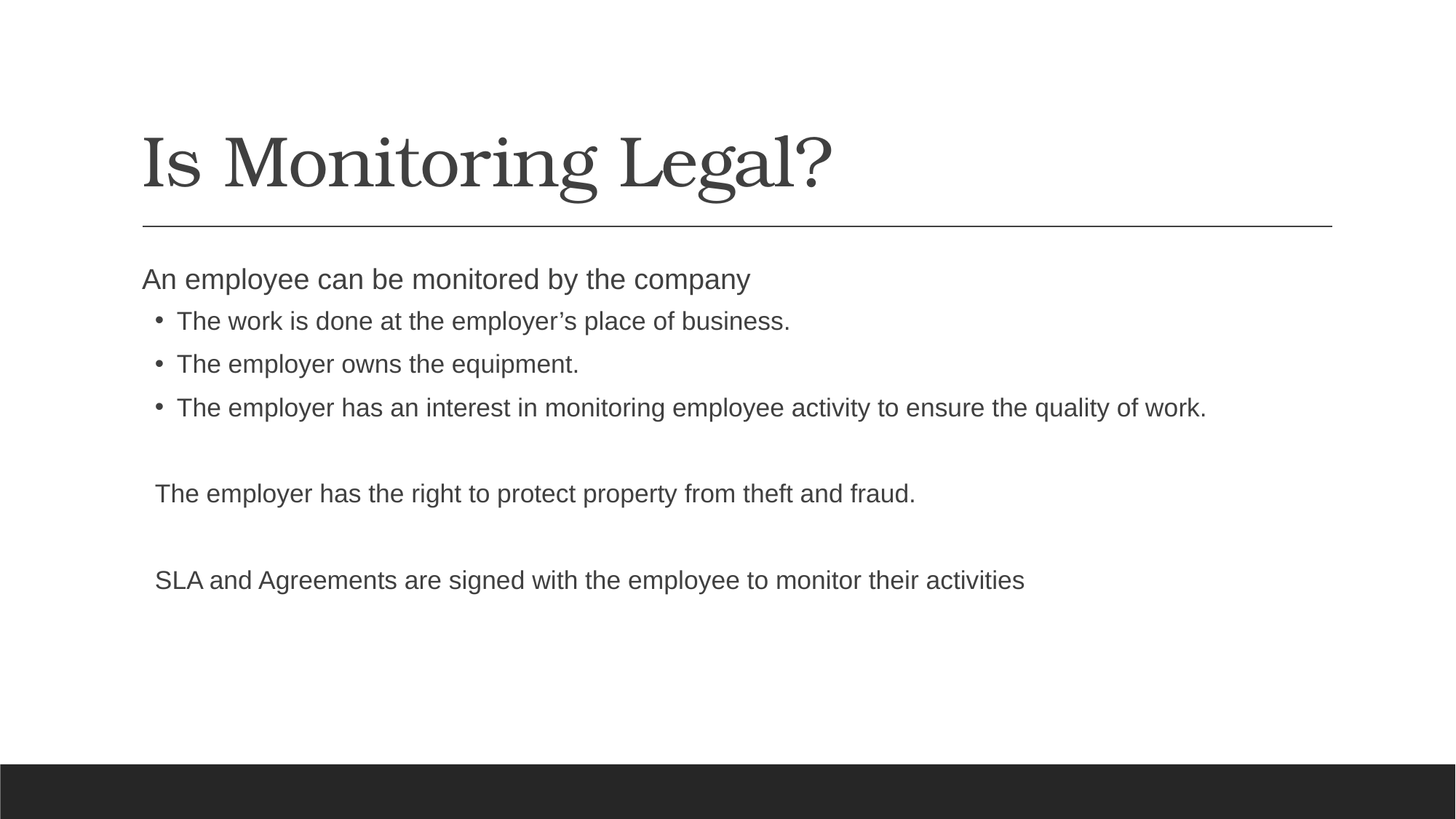

# Is Monitoring Legal?
An employee can be monitored by the company
The work is done at the employer’s place of business.
The employer owns the equipment.
The employer has an interest in monitoring employee activity to ensure the quality of work.

The employer has the right to protect property from theft and fraud.

SLA and Agreements are signed with the employee to monitor their activities